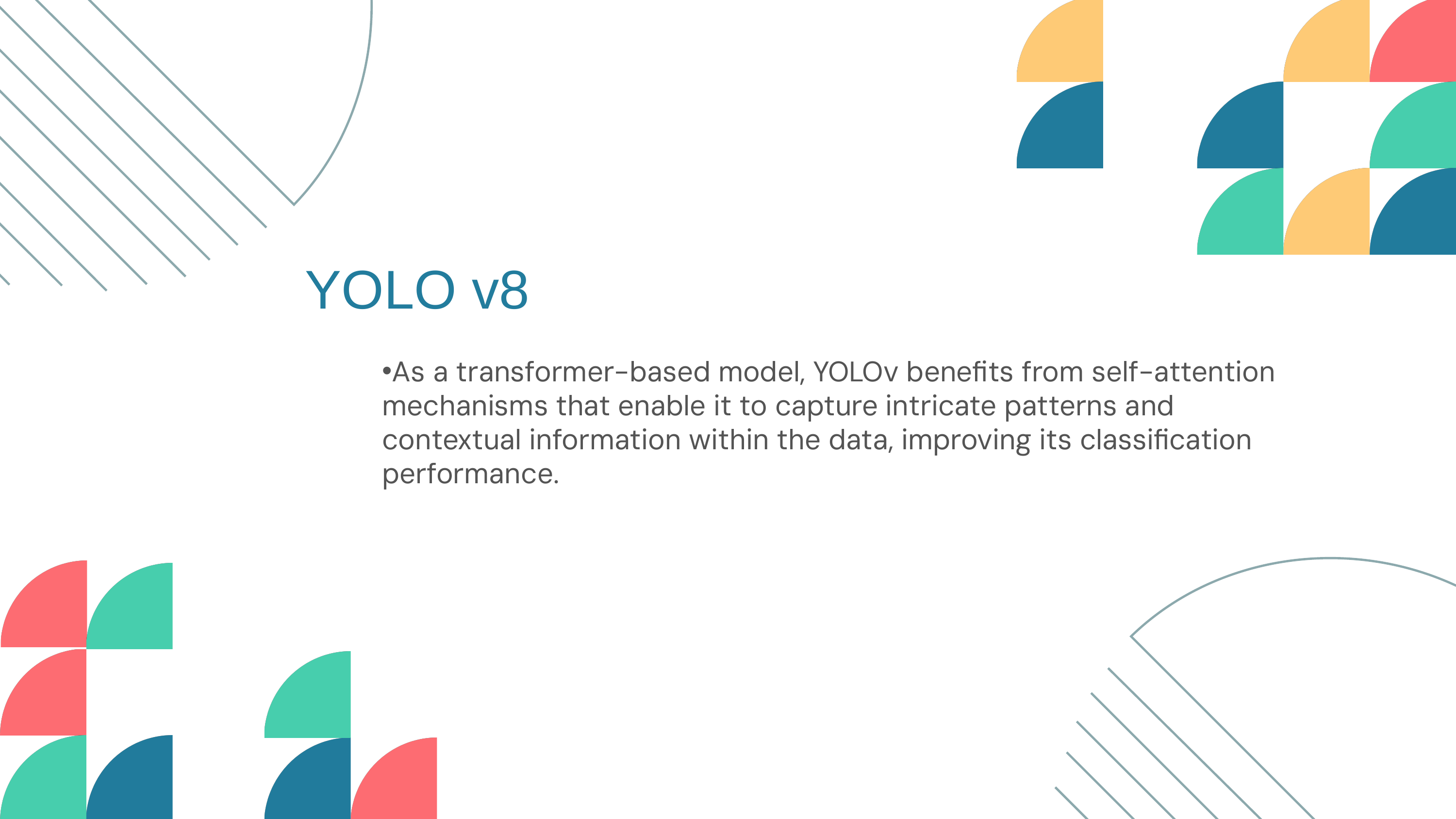

YOLO v8
As a transformer-based model, YOLOv benefits from self-attention mechanisms that enable it to capture intricate patterns and contextual information within the data, improving its classification performance.